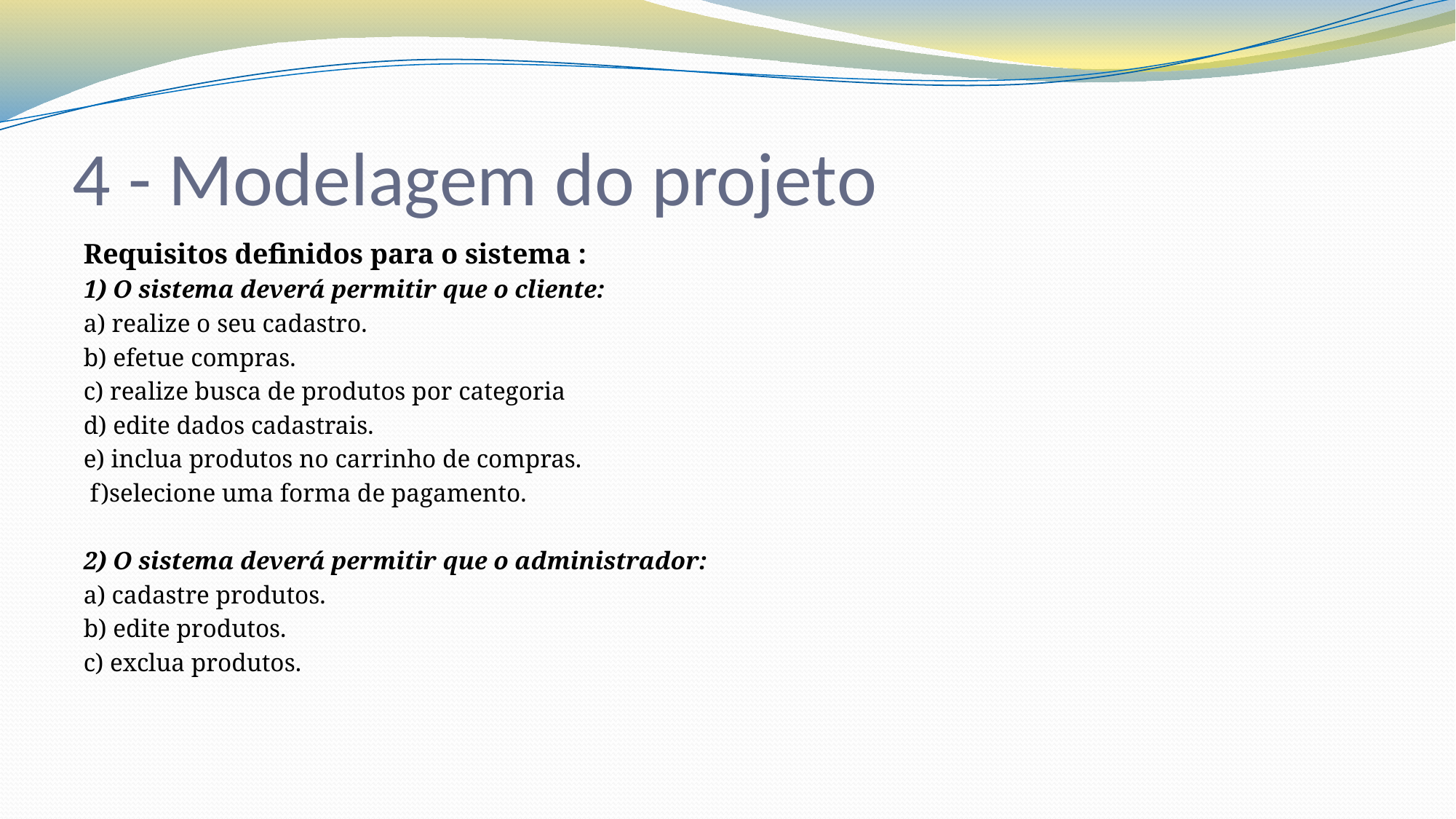

# 4 - Modelagem do projeto
Requisitos definidos para o sistema :
1) O sistema deverá permitir que o cliente:
a) realize o seu cadastro.
b) efetue compras.
c) realize busca de produtos por categoria
d) edite dados cadastrais.
e) inclua produtos no carrinho de compras.
 f)selecione uma forma de pagamento.

2) O sistema deverá permitir que o administrador:
a) cadastre produtos.
b) edite produtos.
c) exclua produtos.